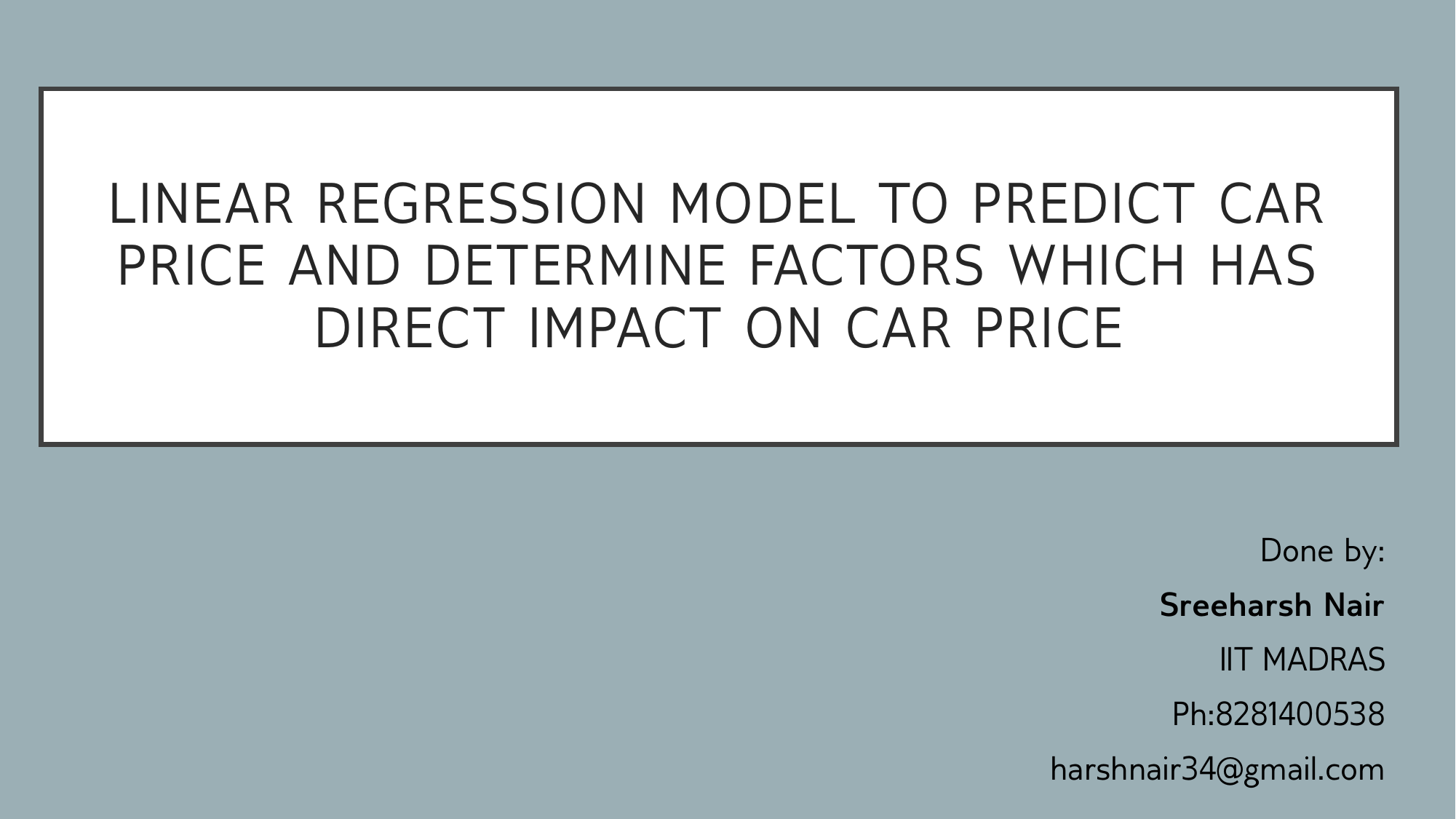

# Linear Regression Model to predict car price and determine factors which has direct impact on car price
Done by:
Sreeharsh Nair
IIT MADRAS
Ph:8281400538
harshnair34@gmail.com